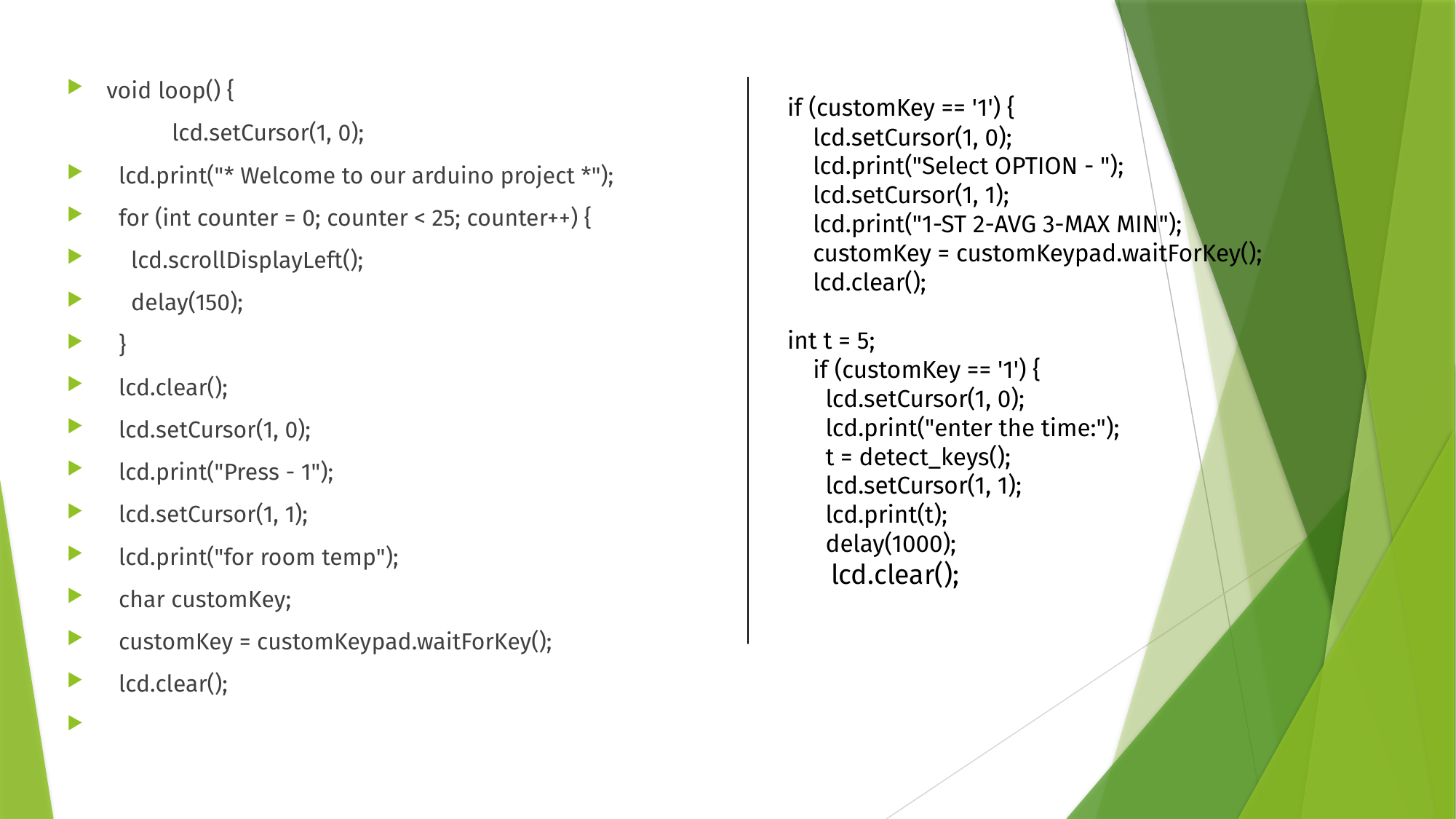

void loop() {
	lcd.setCursor(1, 0);
  lcd.print("* Welcome to our arduino project *");
  for (int counter = 0; counter < 25; counter++) {
    lcd.scrollDisplayLeft();
    delay(150);
  }
  lcd.clear();
  lcd.setCursor(1, 0);
  lcd.print("Press - 1");
  lcd.setCursor(1, 1);
  lcd.print("for room temp");
  char customKey;
  customKey = customKeypad.waitForKey();
  lcd.clear();

if (customKey == '1') {
    lcd.setCursor(1, 0);
    lcd.print("Select OPTION - ");
    lcd.setCursor(1, 1);
    lcd.print("1-ST 2-AVG 3-MAX MIN");
    customKey = customKeypad.waitForKey();
    lcd.clear();

int t = 5;
    if (customKey == '1') {
      lcd.setCursor(1, 0);
      lcd.print("enter the time:");
      t = detect_keys();
      lcd.setCursor(1, 1);
      lcd.print(t);
      delay(1000);
      lcd.clear();